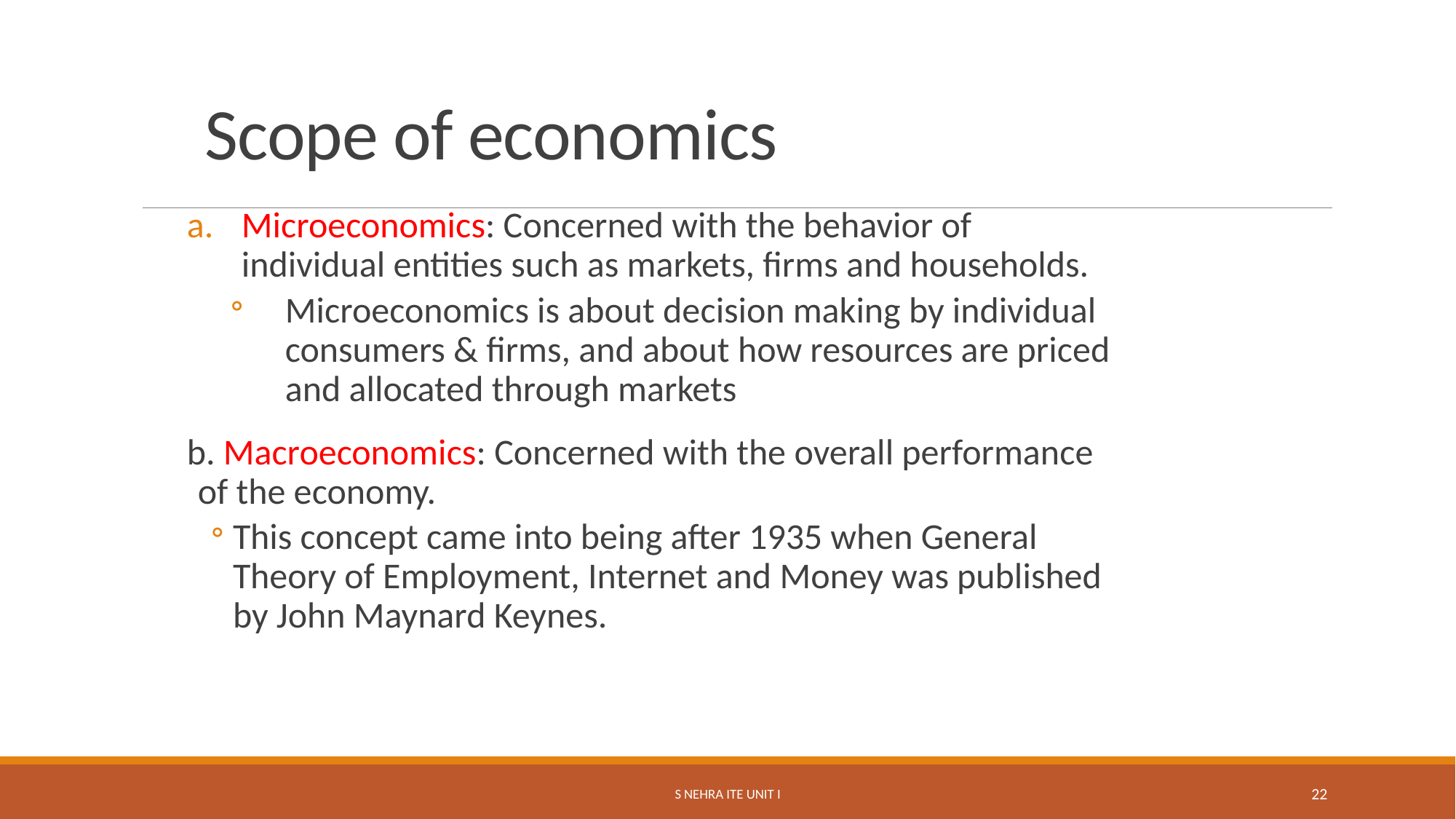

# Scope of economics
Microeconomics: Concerned with the behavior of individual entities such as markets, firms and households.
Microeconomics is about decision making by individual consumers & firms, and about how resources are priced and allocated through markets
b. Macroeconomics: Concerned with the overall performance of the economy.
This concept came into being after 1935 when General Theory of Employment, Internet and Money was published by John Maynard Keynes.

S Nehra ITE Unit I
22